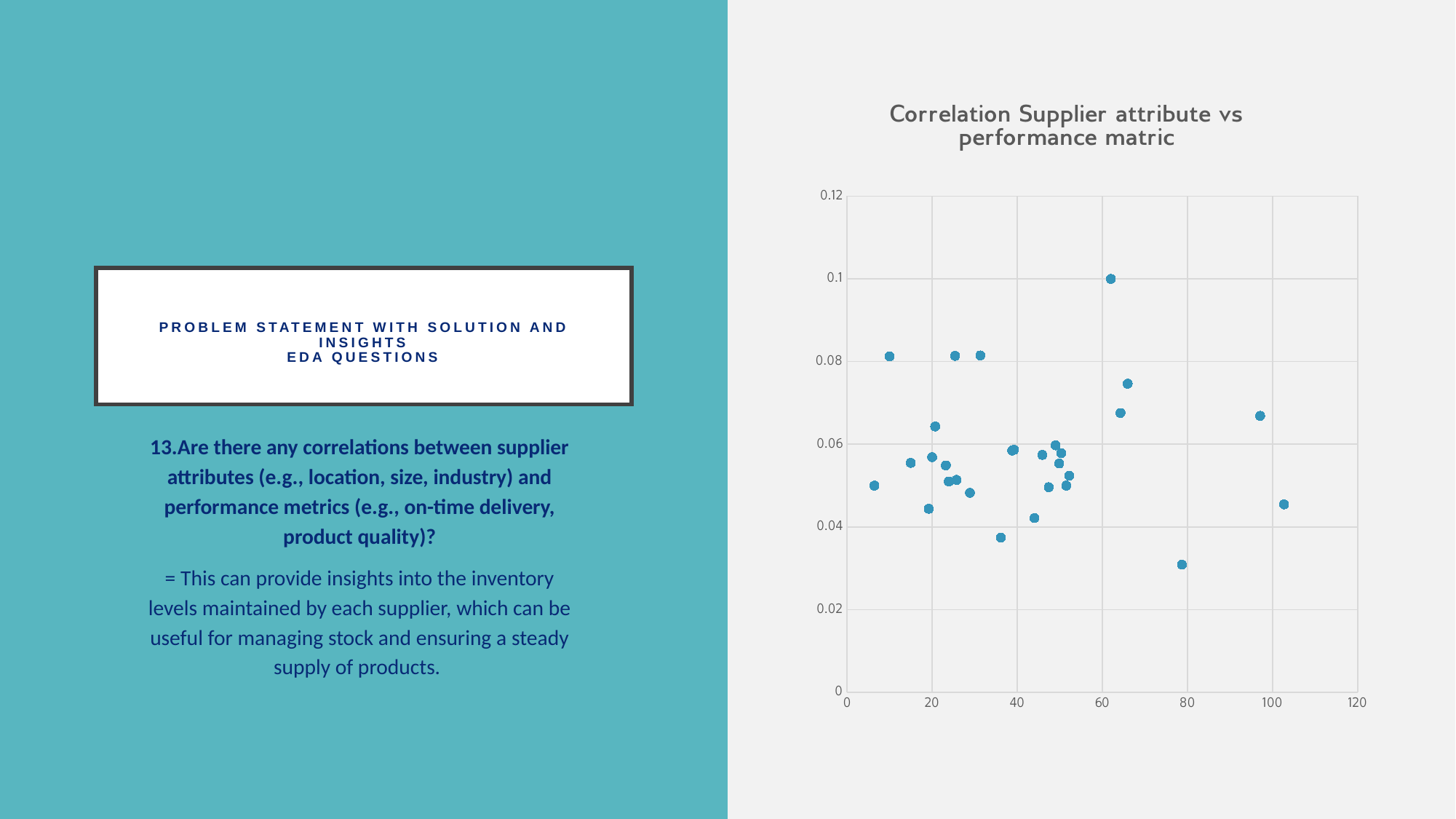

### Chart: Correlation Supplier attribute vs performance matric

| Category |  |
|---|---|
# Problem Statement with Solution and Insights
EDA Questions
13.Are there any correlations between supplier attributes (e.g., location, size, industry) and performance metrics (e.g., on-time delivery, product quality)?
= This can provide insights into the inventory levels maintained by each supplier, which can be useful for managing stock and ensuring a steady supply of products.